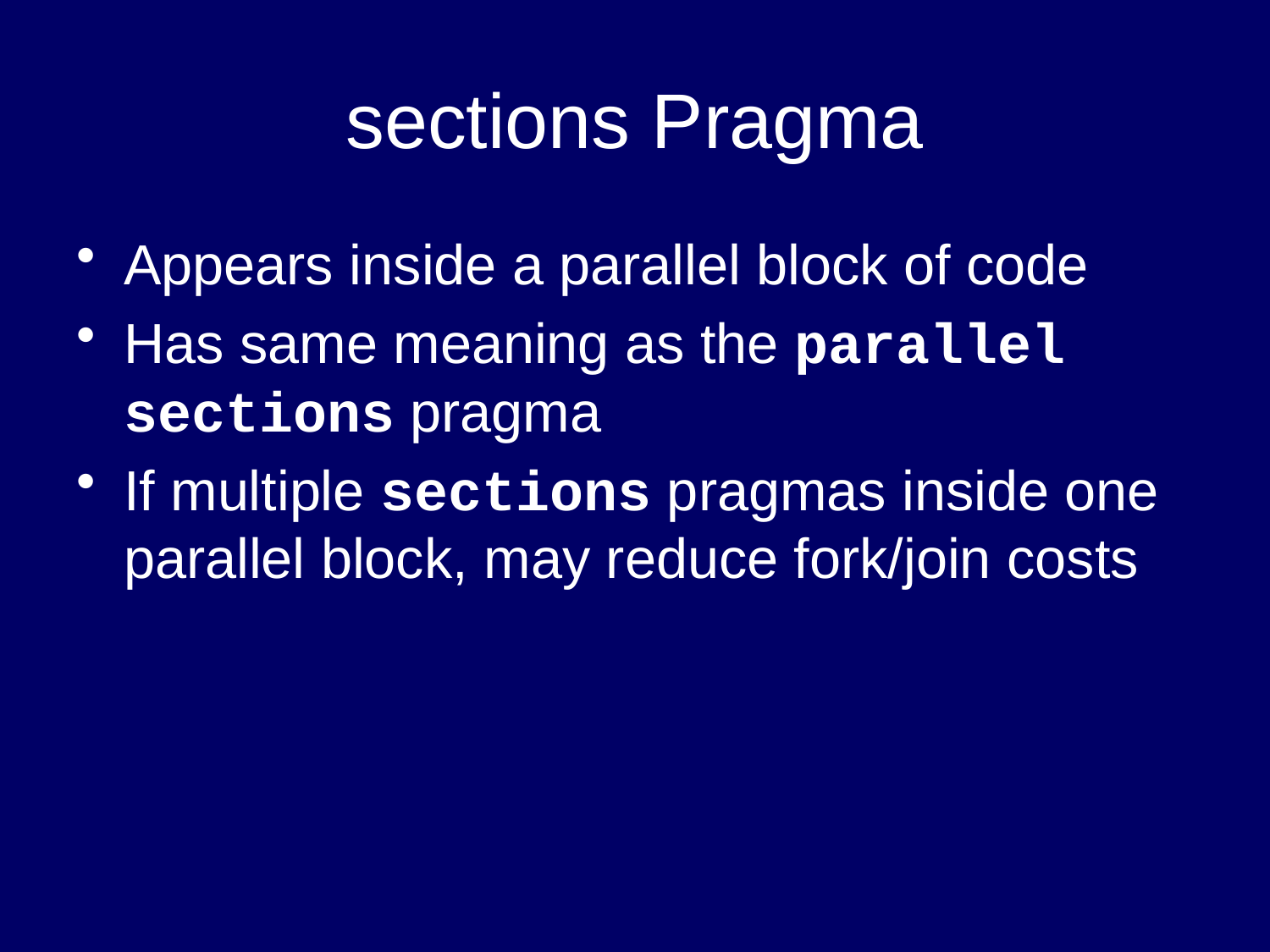

# sections Pragma
Appears inside a parallel block of code
Has same meaning as the parallel sections pragma
If multiple sections pragmas inside one parallel block, may reduce fork/join costs